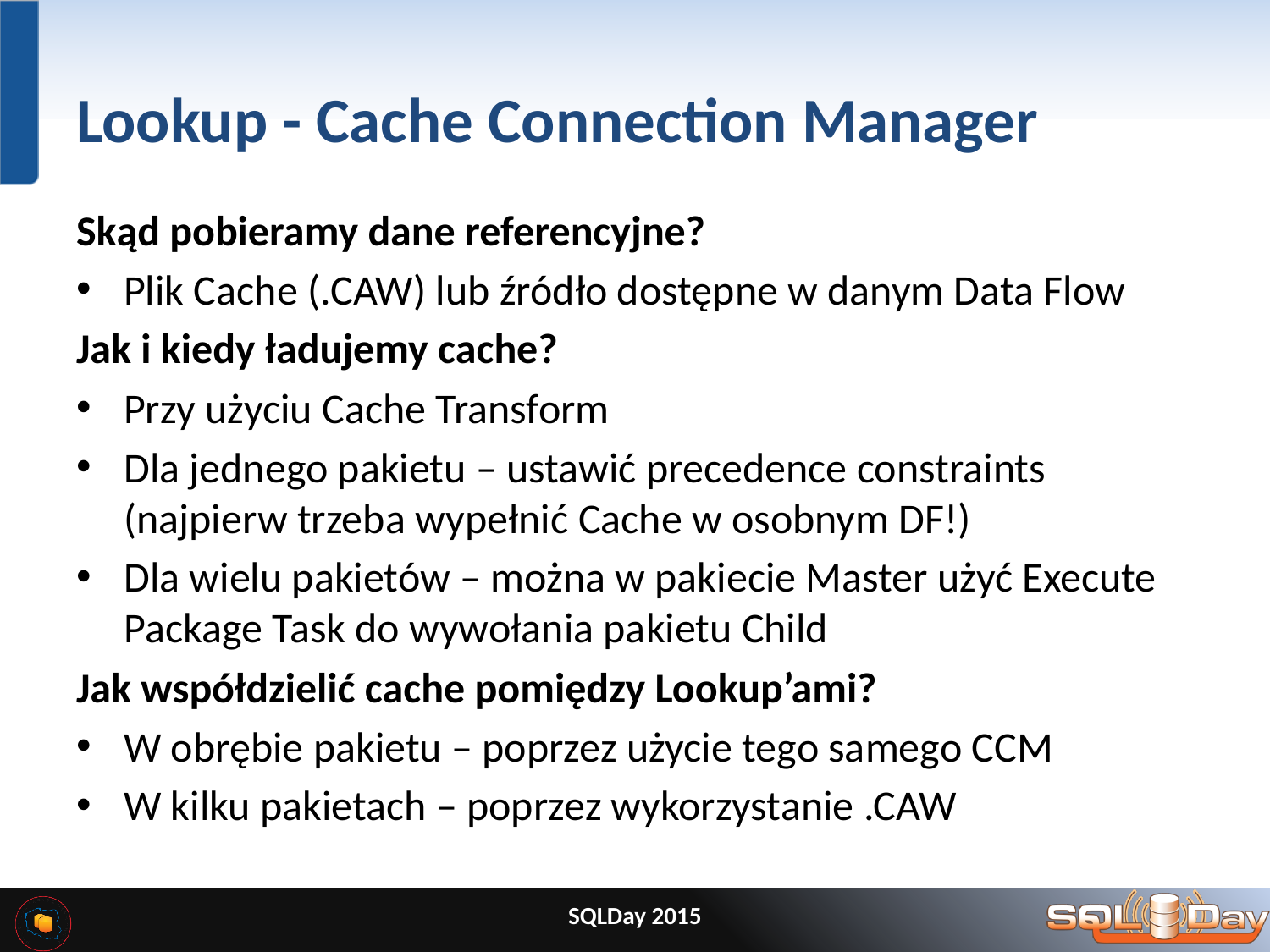

# Lookup - Cache Connection Manager
Skąd pobieramy dane referencyjne?
Plik Cache (.CAW) lub źródło dostępne w danym Data Flow
Jak i kiedy ładujemy cache?
Przy użyciu Cache Transform
Dla jednego pakietu – ustawić precedence constraints (najpierw trzeba wypełnić Cache w osobnym DF!)
Dla wielu pakietów – można w pakiecie Master użyć Execute Package Task do wywołania pakietu Child
Jak współdzielić cache pomiędzy Lookup’ami?
W obrębie pakietu – poprzez użycie tego samego CCM
W kilku pakietach – poprzez wykorzystanie .CAW